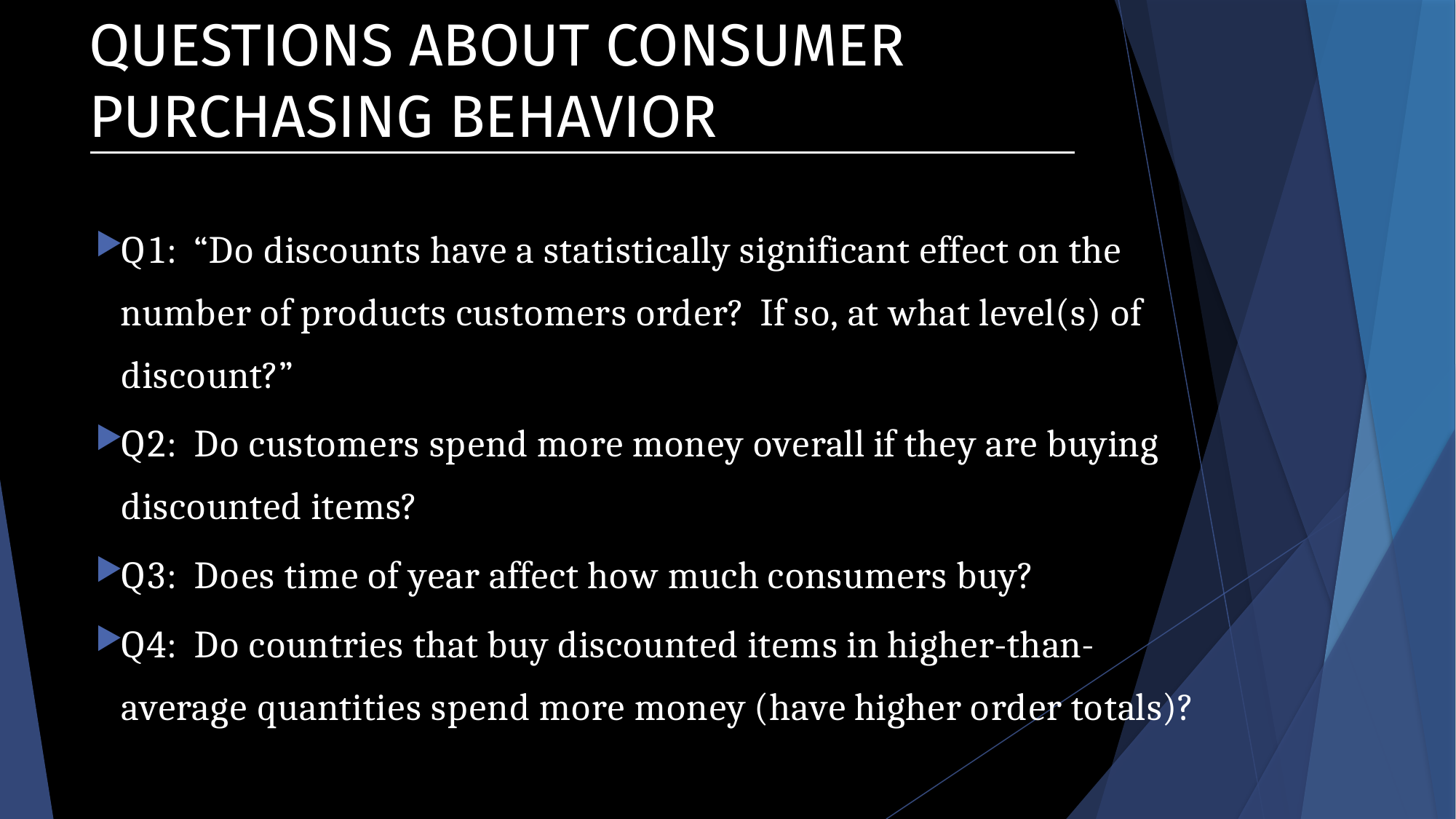

# QUESTIONS ABOUT CONSUMER PURCHASING BEHAVIOR

Q1:  “Do discounts have a statistically significant effect on the number of products customers order?  If so, at what level(s) of discount?”
Q2:  Do customers spend more money overall if they are buying discounted items?
Q3:  Does time of year affect how much consumers buy?
Q4:  Do countries that buy discounted items in higher-than-average quantities spend more money (have higher order totals)?